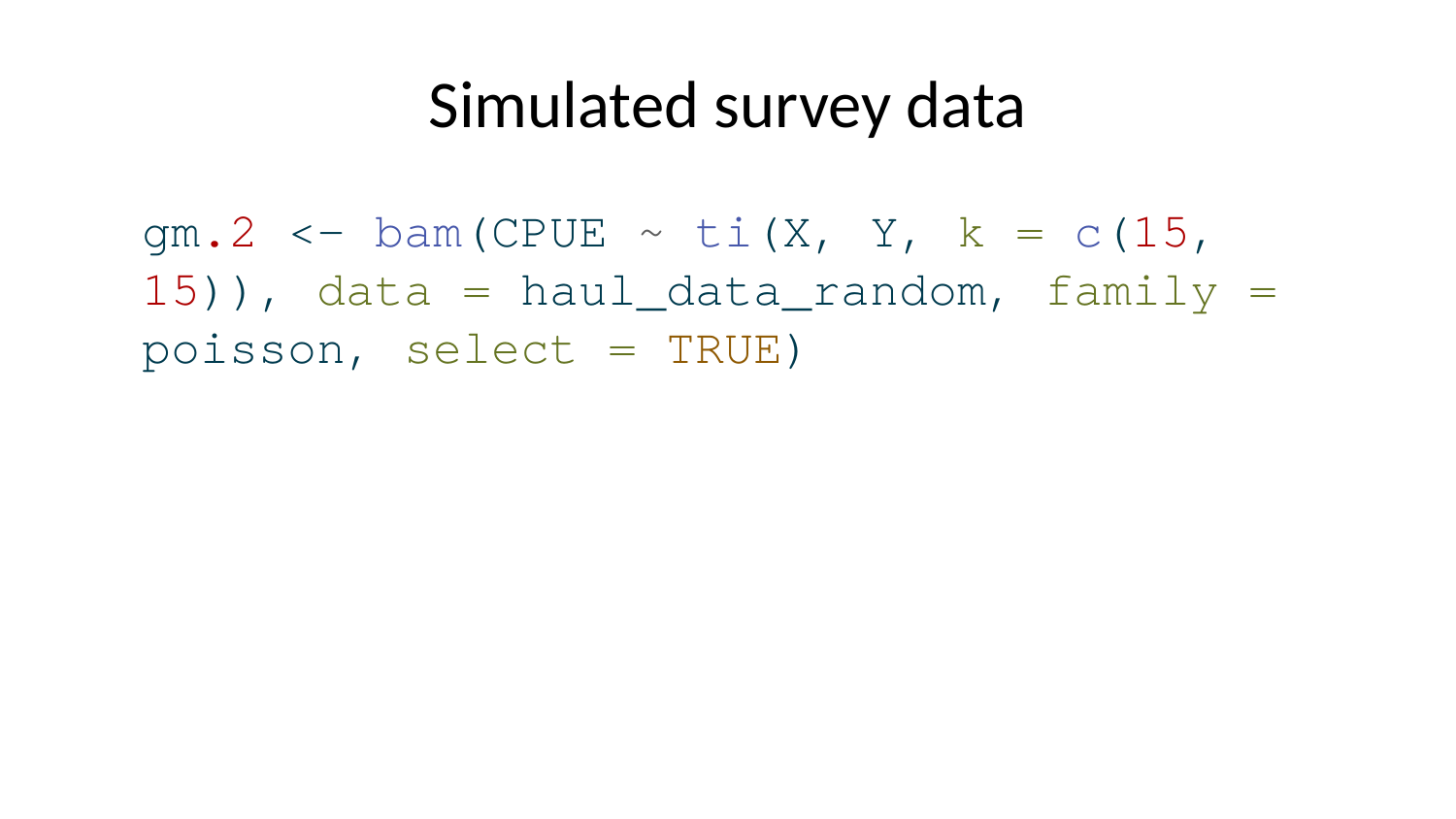

# Simulated survey data
gm.2 <- bam(CPUE ~ ti(X, Y, k = c(15, 15)), data = haul_data_random, family = poisson, select = TRUE)